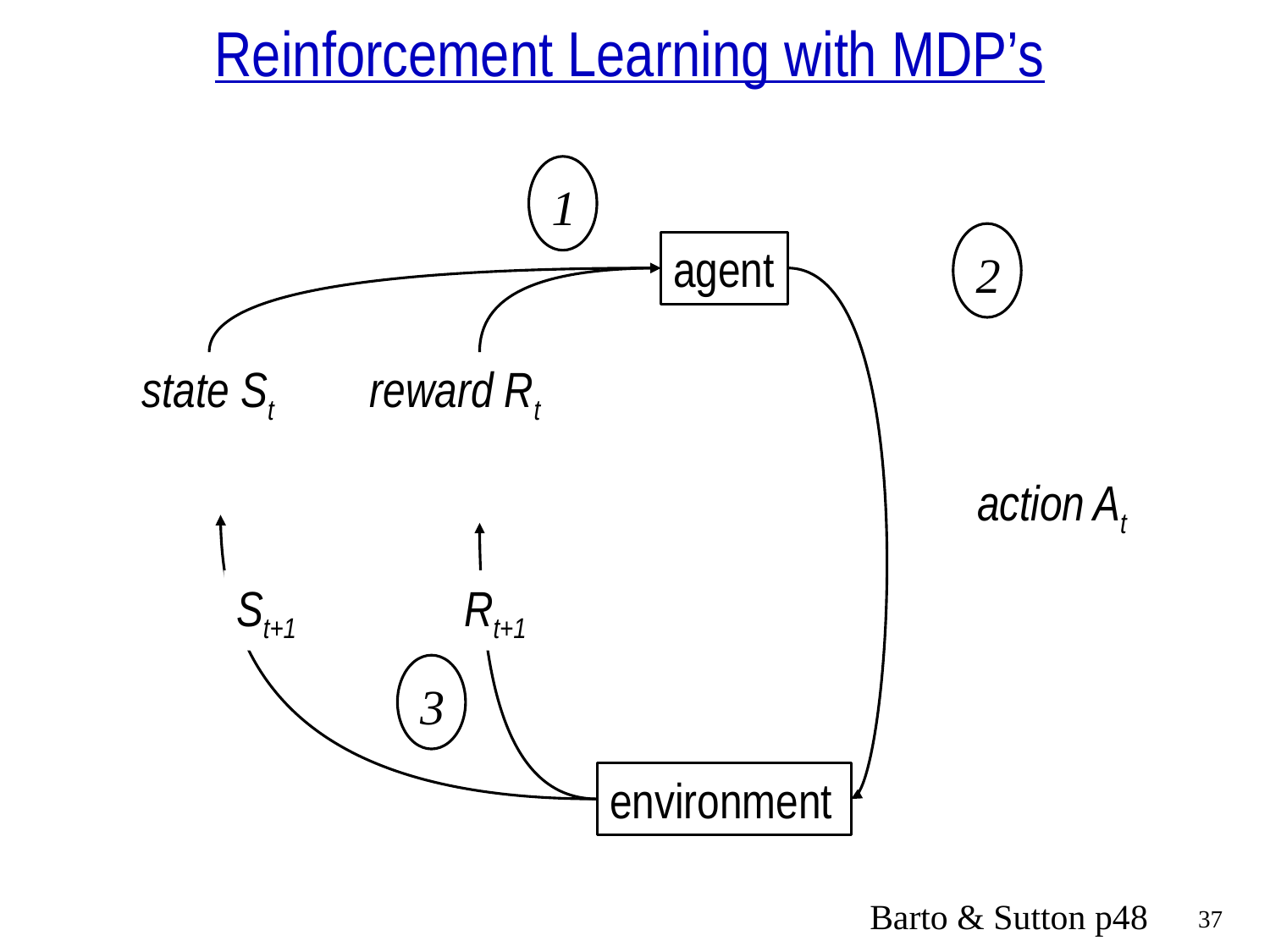

# Reinforcement Learning with MDP’s
1
2
agent
state St
reward Rt
action At

St+1
Rt+1
3
environment
Barto & Sutton p48